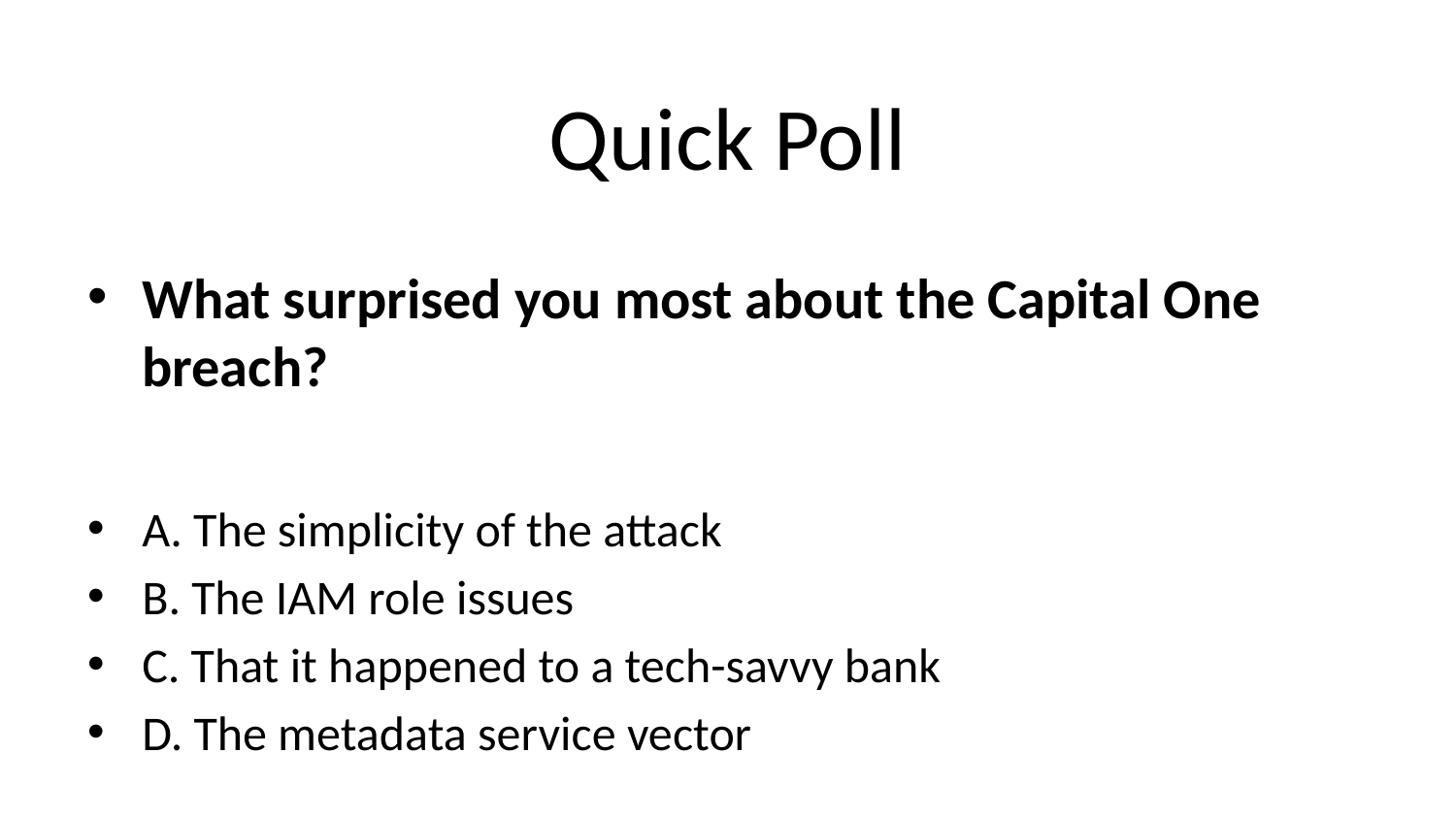

# Quick Poll
What surprised you most about the Capital One breach?

A. The simplicity of the attack
B. The IAM role issues
C. That it happened to a tech-savvy bank
D. The metadata service vector